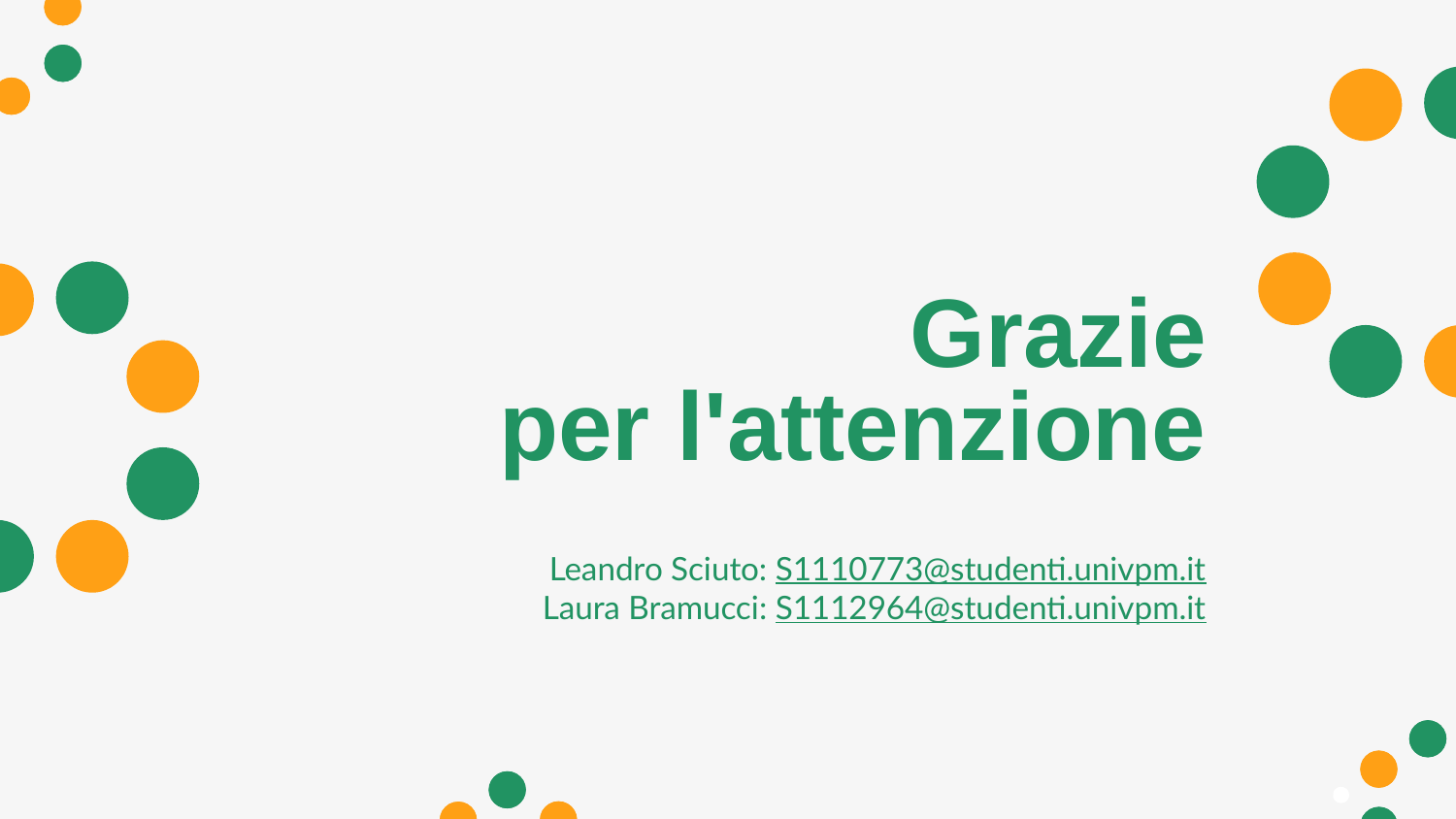

# Grazie per l'attenzione
Leandro Sciuto: S1110773@studenti.univpm.it​
Laura Bramucci: S1112964@studenti.univpm.it​